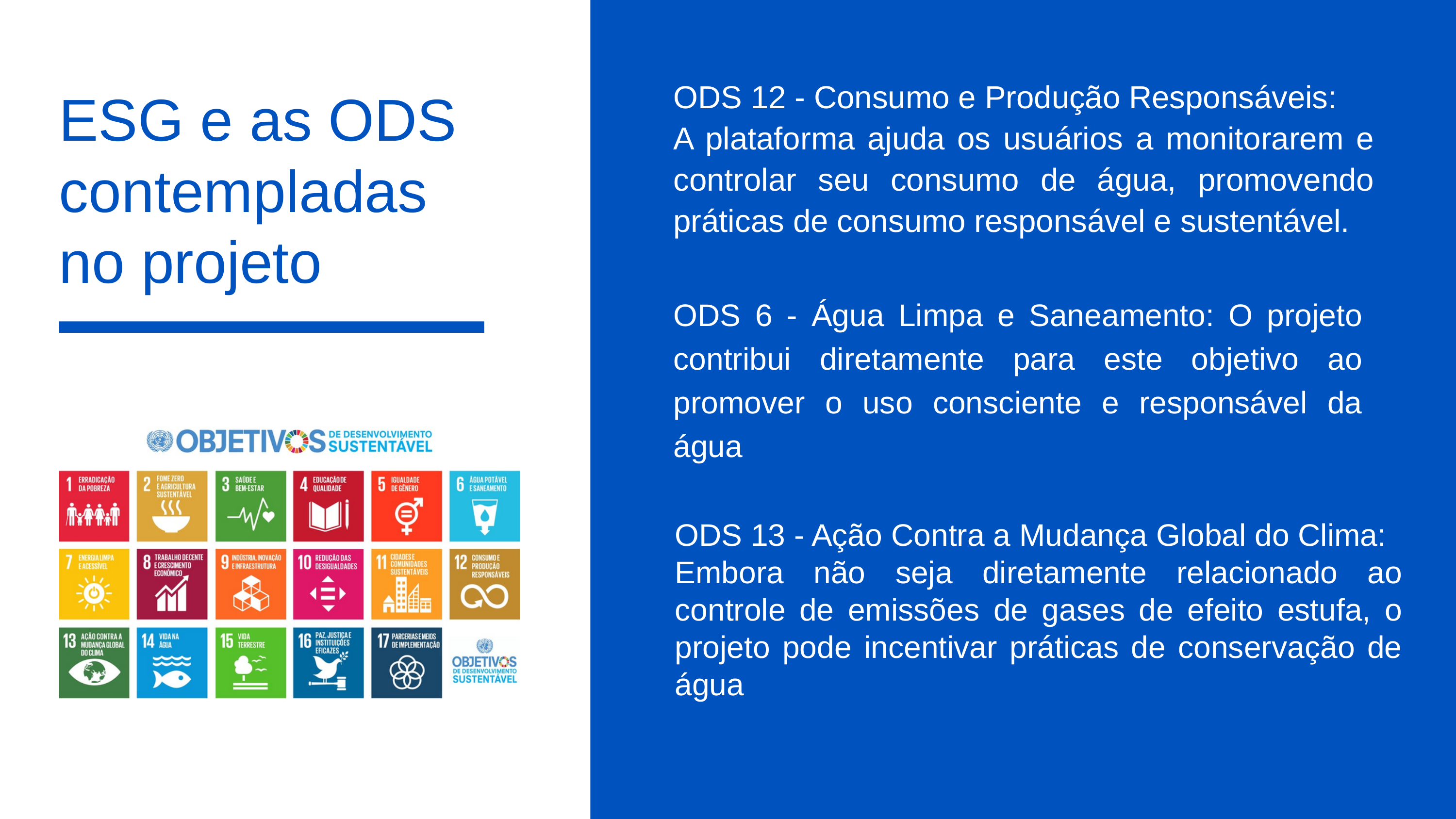

ODS 12 - Consumo e Produção Responsáveis:
A plataforma ajuda os usuários a monitorarem e controlar seu consumo de água, promovendo práticas de consumo responsável e sustentável.
ESG e as ODS contempladas no projeto
ODS 6 - Água Limpa e Saneamento: O projeto contribui diretamente para este objetivo ao promover o uso consciente e responsável da água

ODS 13 - Ação Contra a Mudança Global do Clima:
Embora não seja diretamente relacionado ao controle de emissões de gases de efeito estufa, o projeto pode incentivar práticas de conservação de água